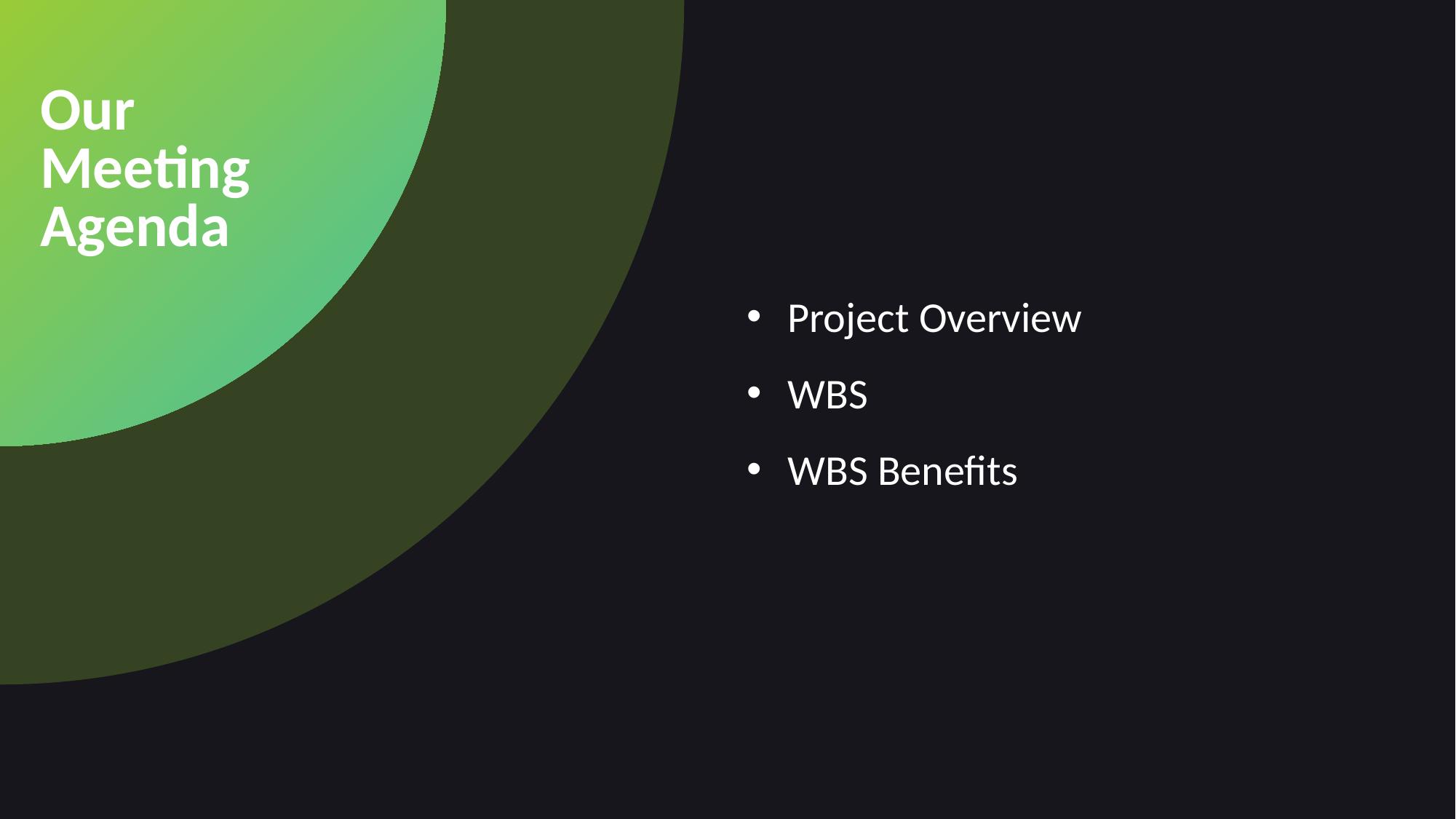

Our Meeting Agenda
Project Overview
WBS
WBS Benefits